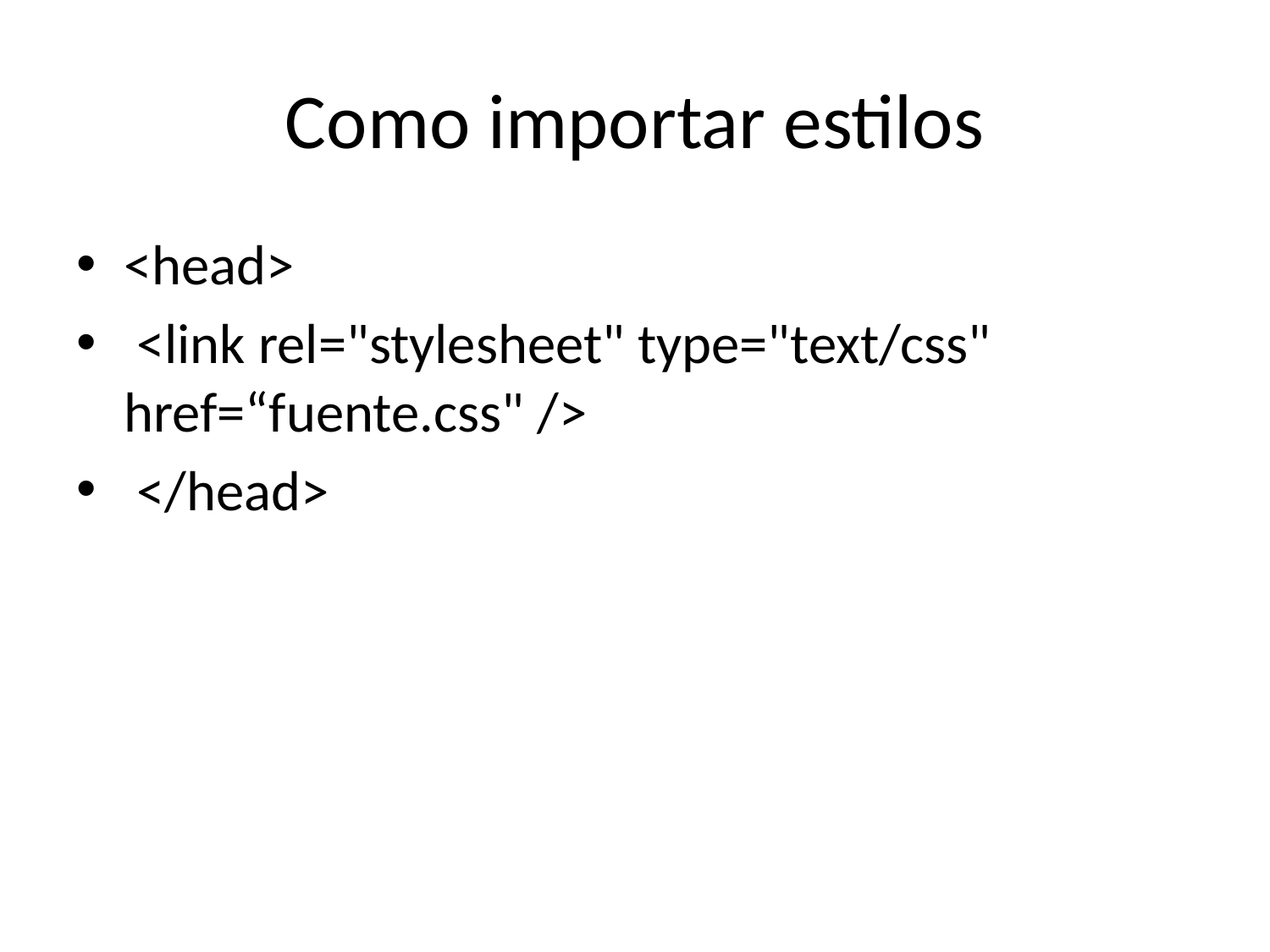

# Como importar estilos
<head>
 <link rel="stylesheet" type="text/css" href=“fuente.css" />
 </head>